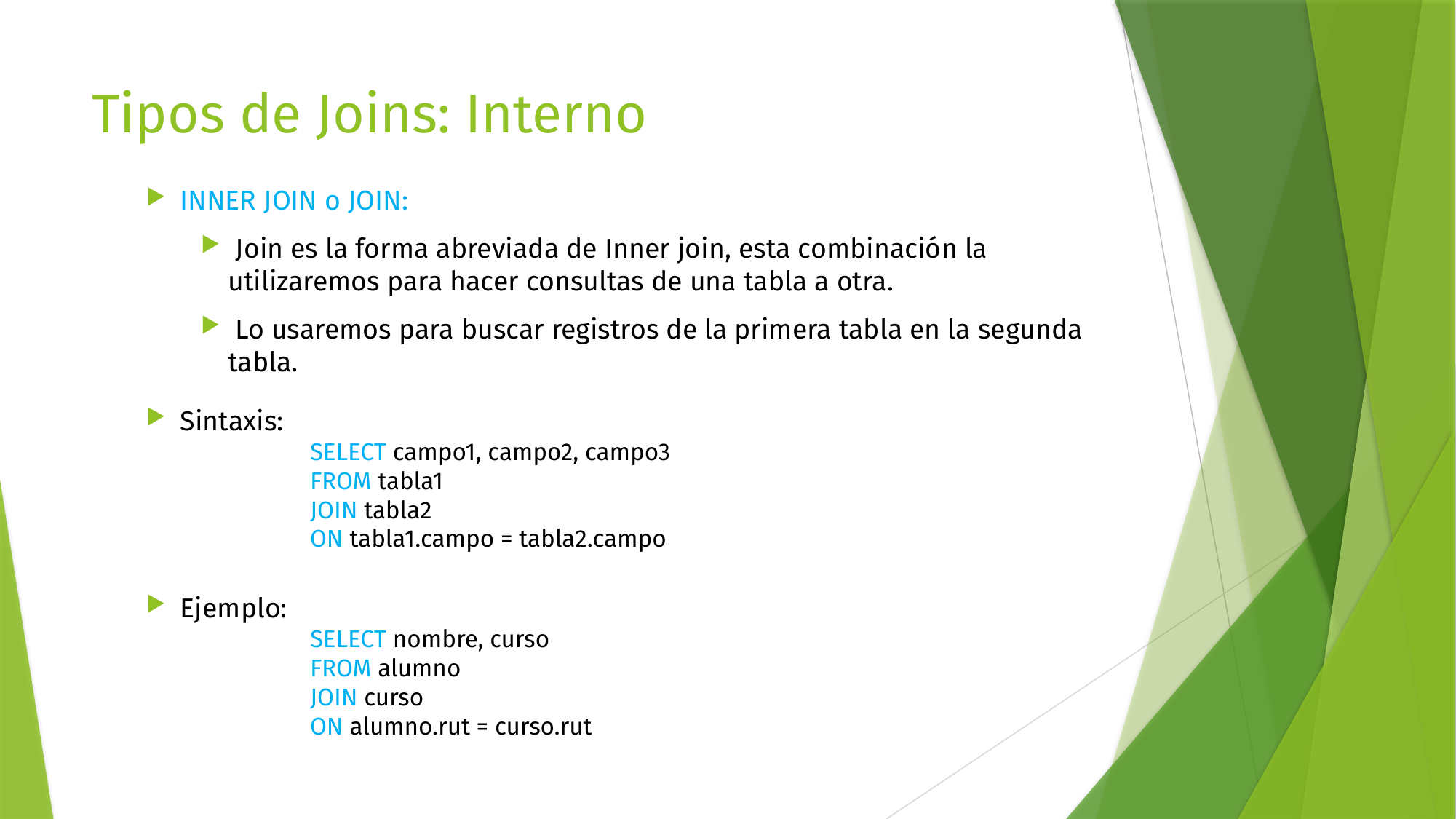

# Tipos de Joins: Interno
INNER JOIN o JOIN:
 Join es la forma abreviada de Inner join, esta combinación la utilizaremos para hacer consultas de una tabla a otra.
 Lo usaremos para buscar registros de la primera tabla en la segunda tabla.
Sintaxis:
		SELECT campo1, campo2, campo3
     		FROM tabla1
		JOIN tabla2
		ON tabla1.campo = tabla2.campo

Ejemplo:
		SELECT nombre, curso
     		FROM alumno
		JOIN curso
		ON alumno.rut = curso.rut